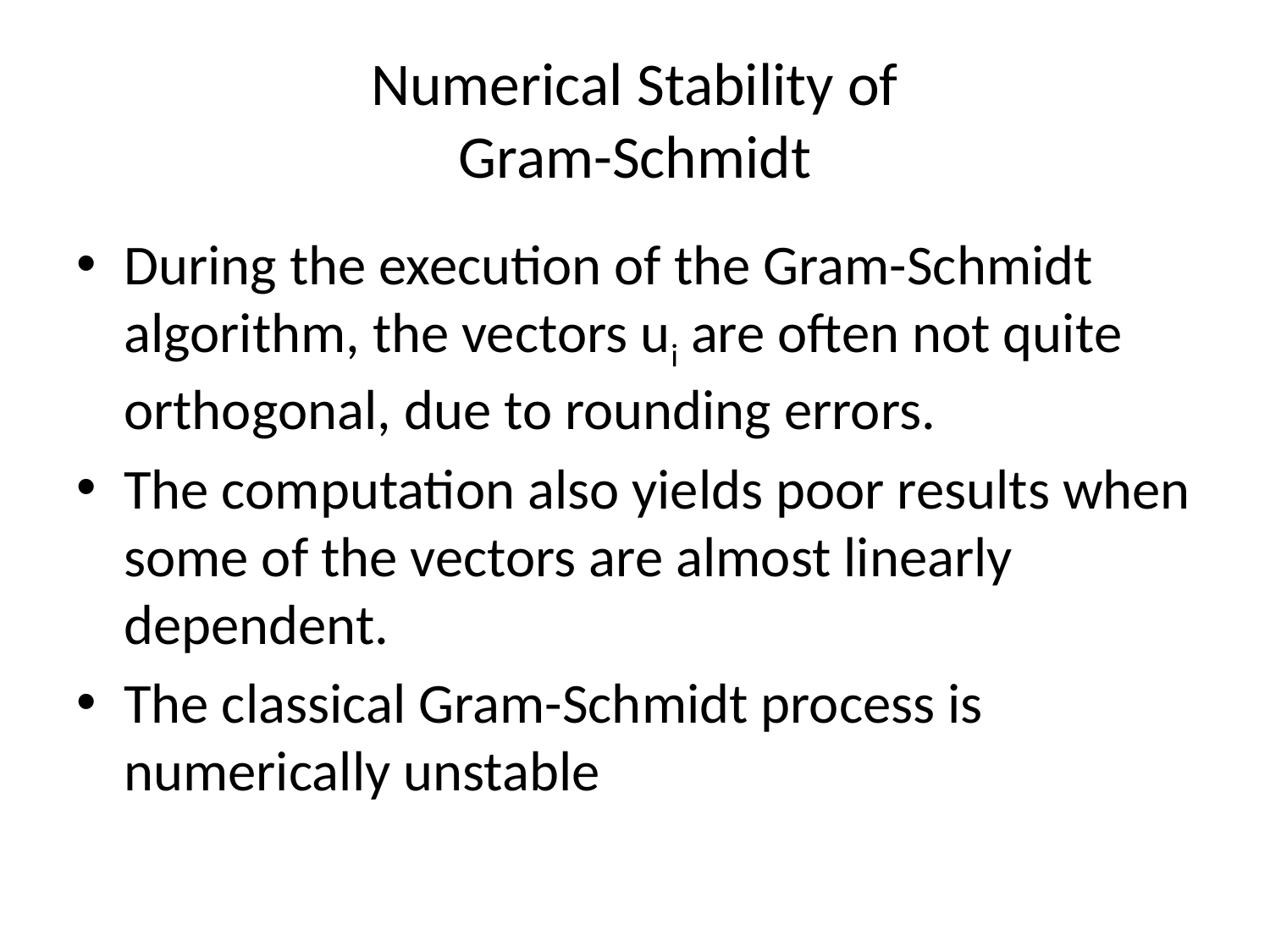

# Numerical Stability of Gram-Schmidt
During the execution of the Gram-Schmidt algorithm, the vectors ui are often not quite orthogonal, due to rounding errors.
The computation also yields poor results when some of the vectors are almost linearly dependent.
The classical Gram-Schmidt process is numerically unstable